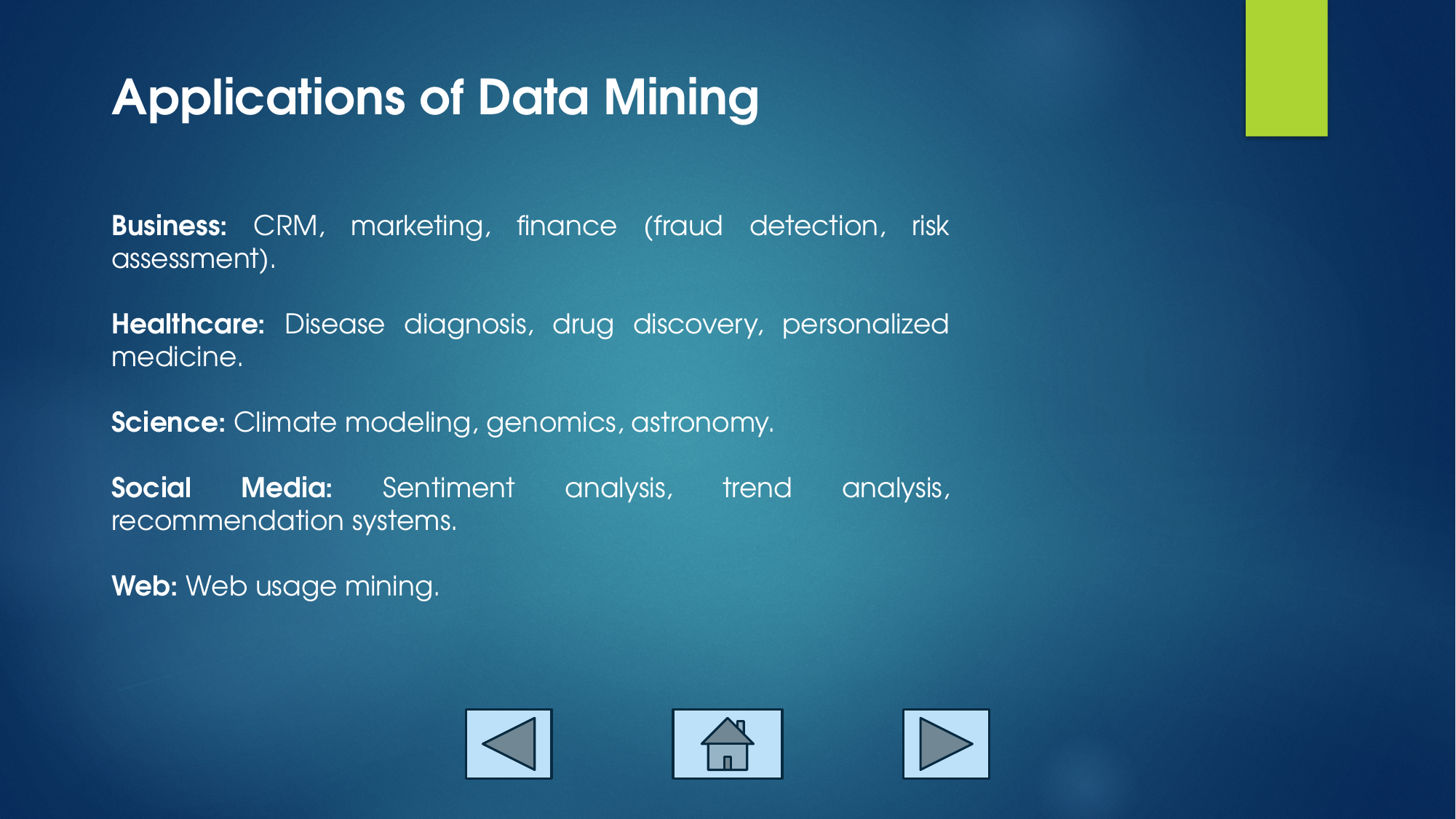

Applications of Data Mining
Business: CRM, marketing, finance (fraud detection, risk assessment).

Healthcare: Disease diagnosis, drug discovery, personalized medicine.

Science: Climate modeling, genomics, astronomy.

Social Media: Sentiment analysis, trend analysis, recommendation systems.

Web: Web usage mining.